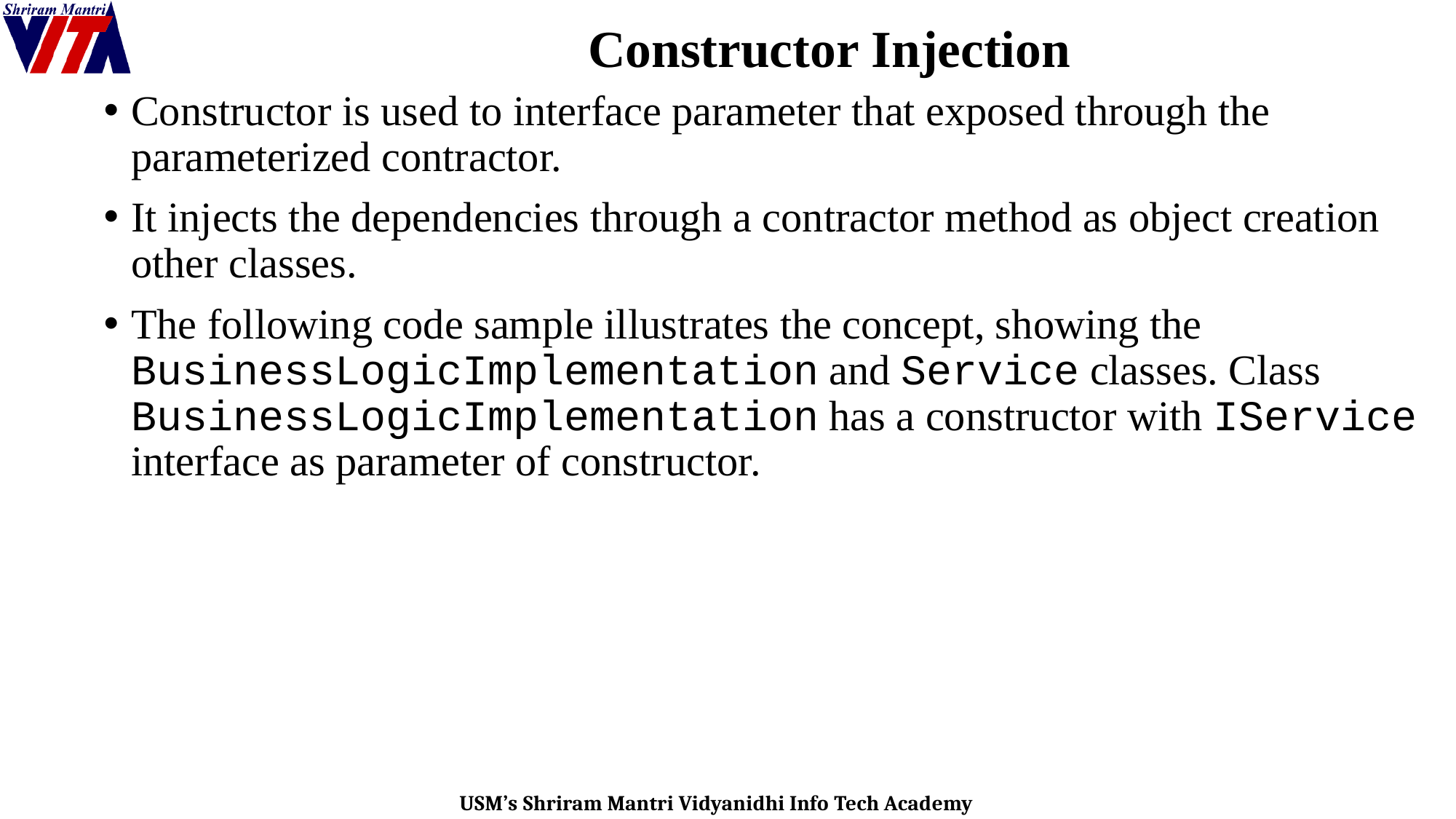

# Constructor Injection
Constructor is used to interface parameter that exposed through the parameterized contractor.
It injects the dependencies through a contractor method as object creation other classes.
The following code sample illustrates the concept, showing the BusinessLogicImplementation and Service classes. Class BusinessLogicImplementation has a constructor with IService interface as parameter of constructor.